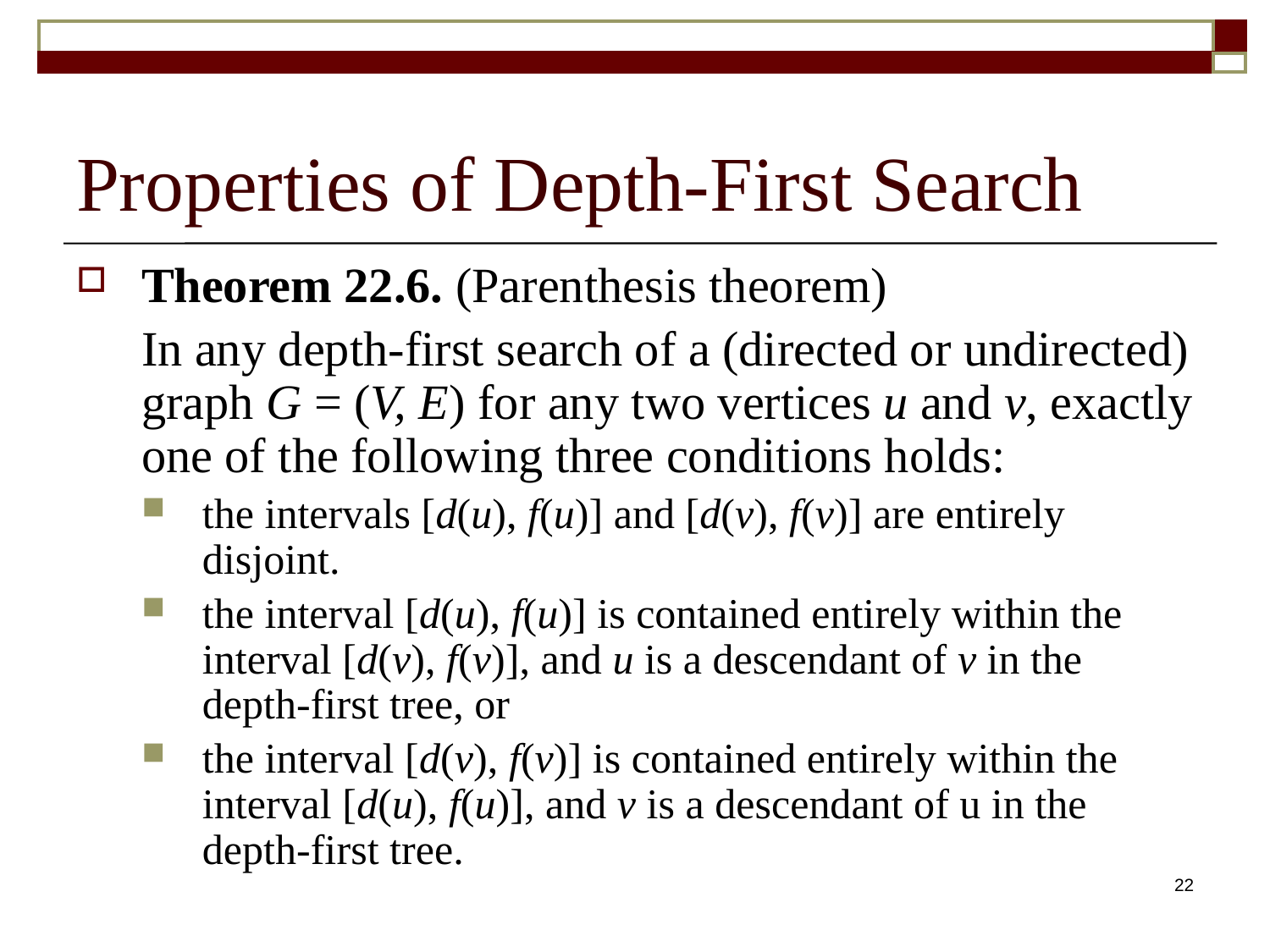

# Properties of Depth-First Search
Theorem 22.6. (Parenthesis theorem)
	In any depth-first search of a (directed or undirected) graph G = (V, E) for any two vertices u and v, exactly one of the following three conditions holds:
the intervals [d(u), f(u)] and [d(v), f(v)] are entirely disjoint.
the interval [d(u), f(u)] is contained entirely within the interval [d(v), f(v)], and u is a descendant of v in the depth-first tree, or
the interval [d(v), f(v)] is contained entirely within the interval [d(u), f(u)], and v is a descendant of u in the depth-first tree.
22